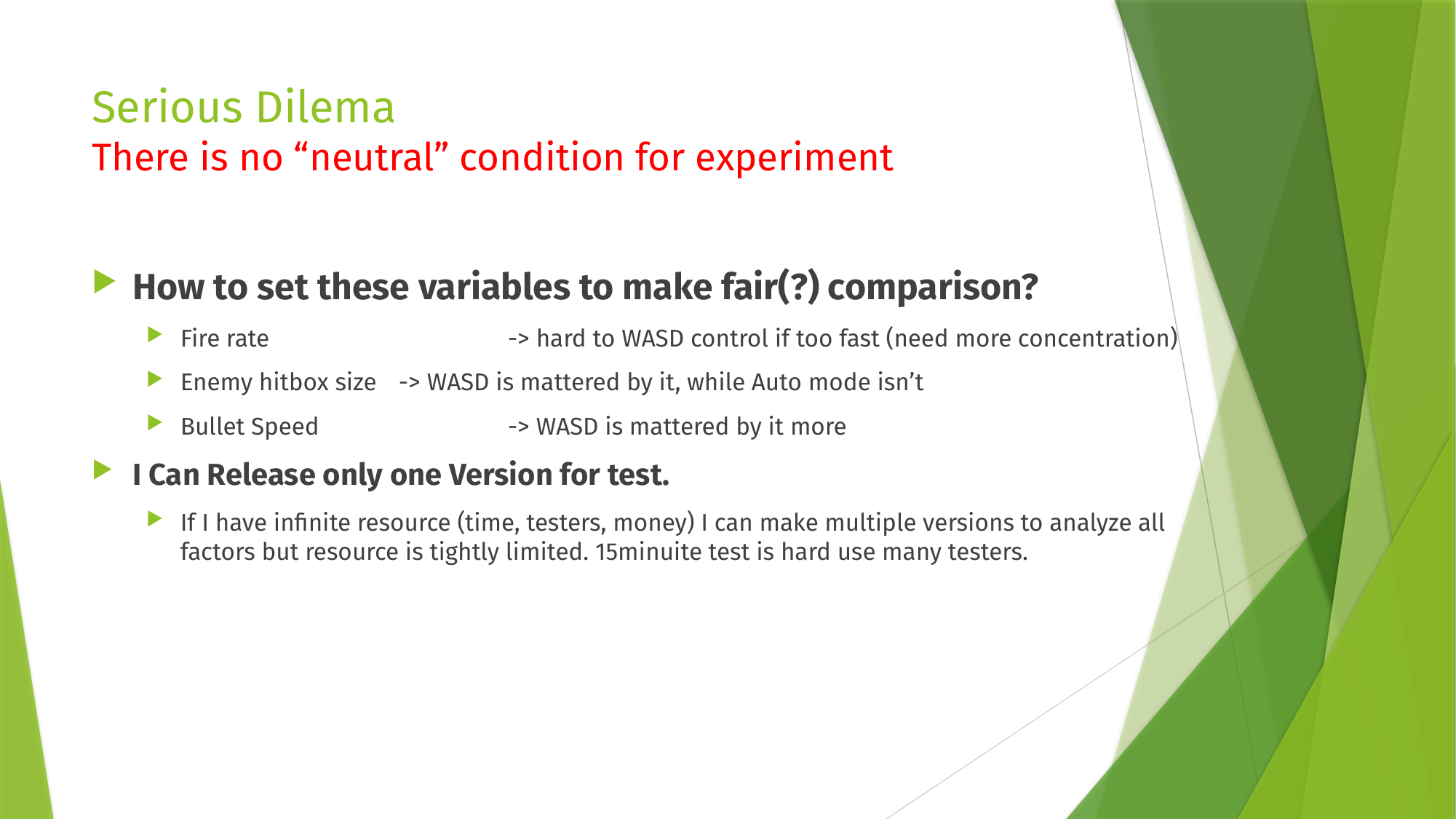

# Serious Dilema There is no “neutral” condition for experiment
How to set these variables to make fair(?) comparison?
Fire rate			-> hard to WASD control if too fast (need more concentration)
Enemy hitbox size	-> WASD is mattered by it, while Auto mode isn’t
Bullet Speed		-> WASD is mattered by it more
I Can Release only one Version for test.
If I have infinite resource (time, testers, money) I can make multiple versions to analyze all factors but resource is tightly limited. 15minuite test is hard use many testers.